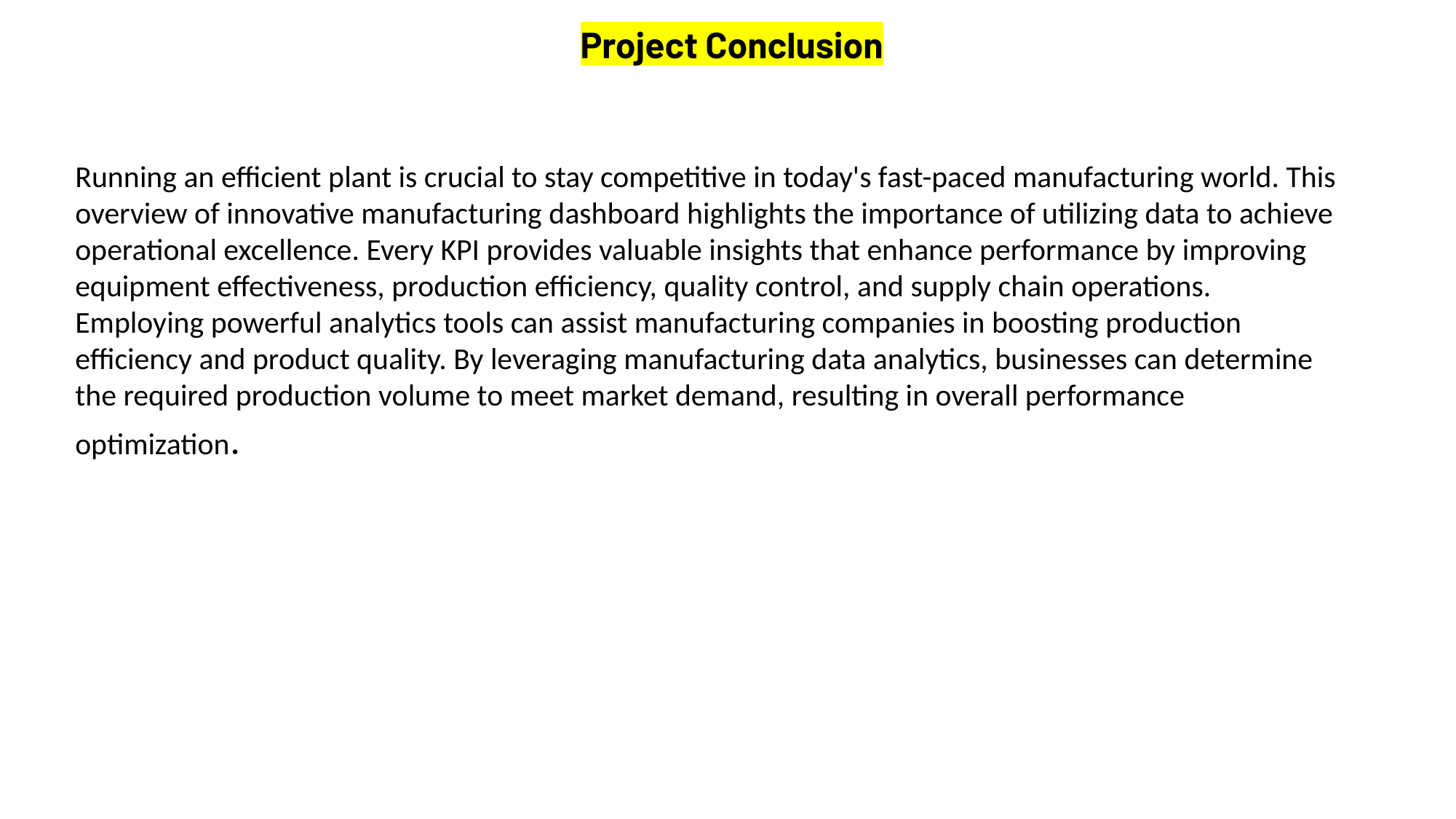

Project Conclusion
Running an efficient plant is crucial to stay competitive in today's fast-paced manufacturing world. This overview of innovative manufacturing dashboard highlights the importance of utilizing data to achieve operational excellence. Every KPI provides valuable insights that enhance performance by improving equipment effectiveness, production efficiency, quality control, and supply chain operations. Employing powerful analytics tools can assist manufacturing companies in boosting production efficiency and product quality. By leveraging manufacturing data analytics, businesses can determine the required production volume to meet market demand, resulting in overall performance optimization.